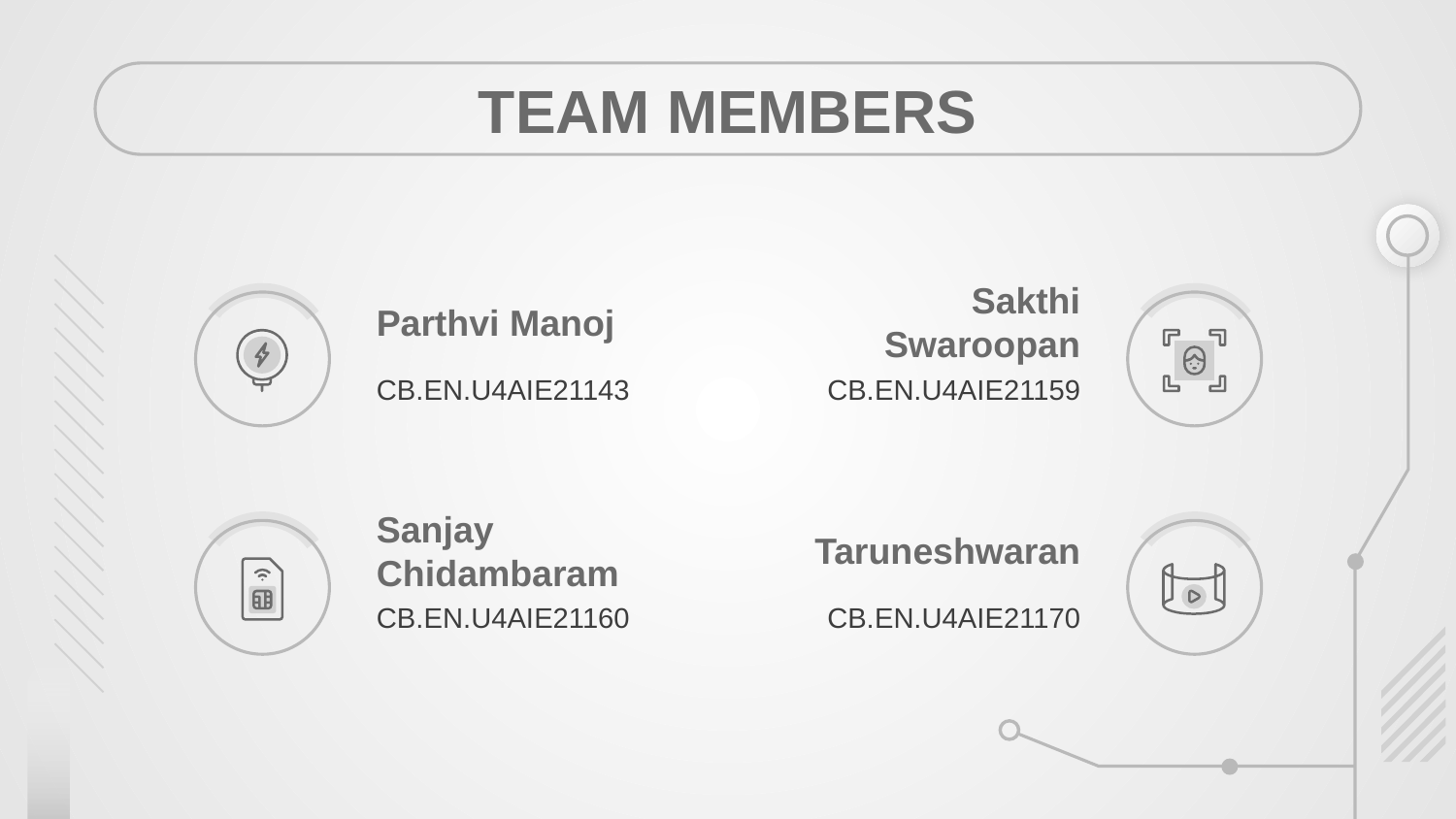

# TEAM MEMBERS

Parthvi Manoj
Sakthi Swaroopan

CB.EN.U4AIE21143
CB.EN.U4AIE21159

Sanjay Chidambaram
Taruneshwaran

CB.EN.U4AIE21160
CB.EN.U4AIE21170